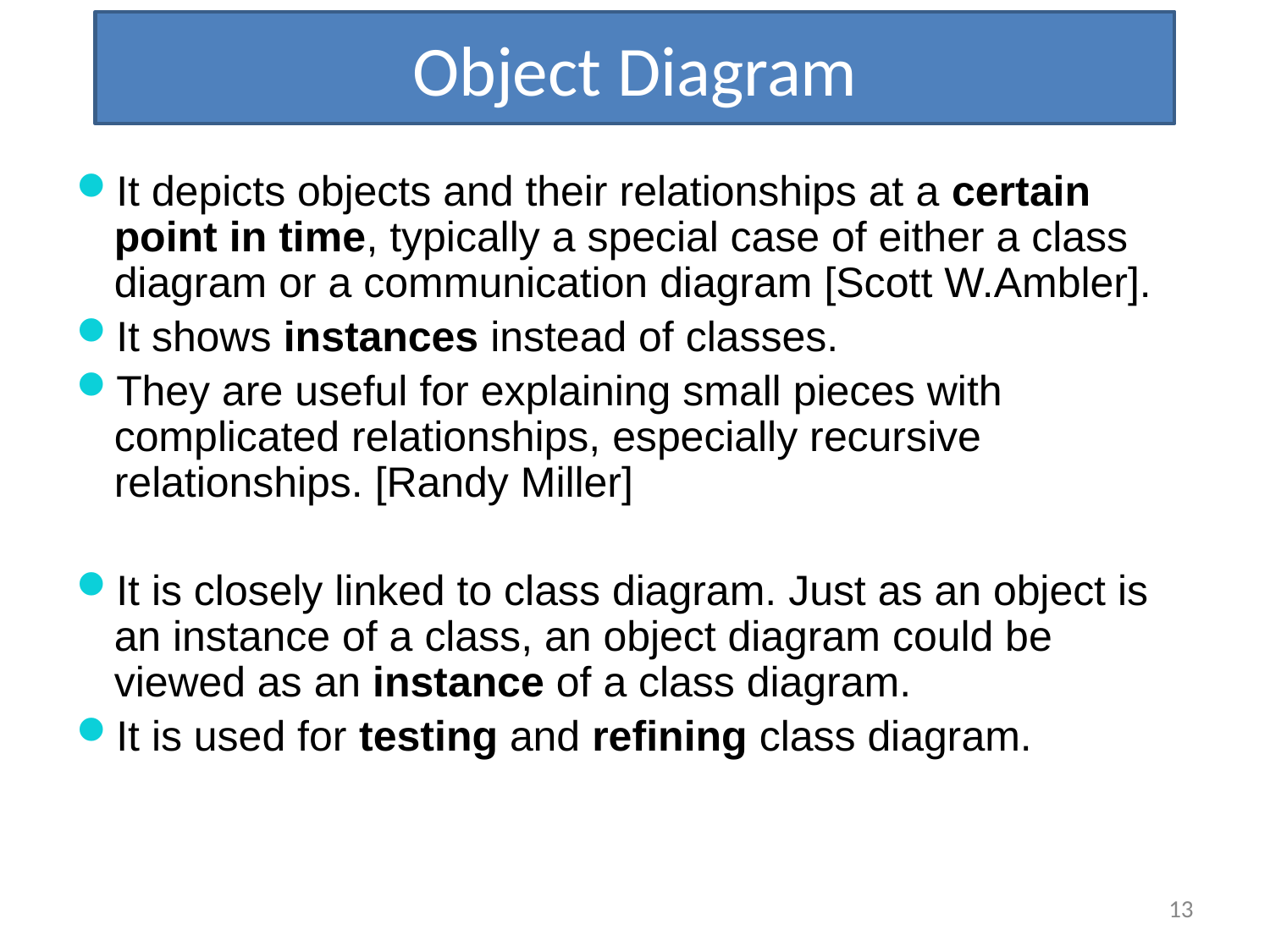

Object Diagram
It depicts objects and their relationships at a certain point in time, typically a special case of either a class diagram or a communication diagram [Scott W.Ambler].
It shows instances instead of classes.
They are useful for explaining small pieces with complicated relationships, especially recursive relationships. [Randy Miller]

It is closely linked to class diagram. Just as an object is an instance of a class, an object diagram could be viewed as an instance of a class diagram.
It is used for testing and refining class diagram.

13